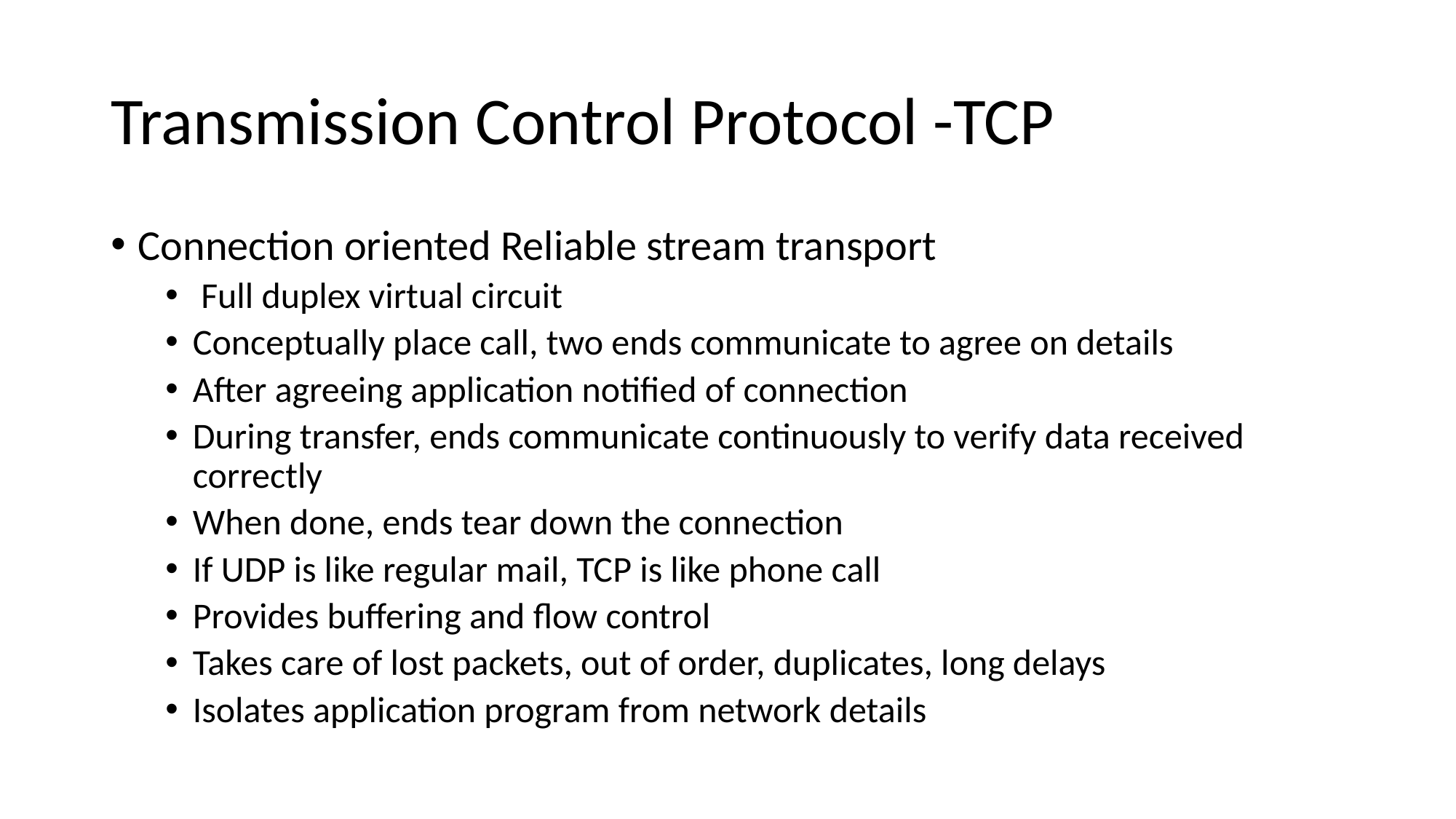

# Transmission Control Protocol -TCP
Connection oriented Reliable stream transport
 Full duplex virtual circuit
Conceptually place call, two ends communicate to agree on details
After agreeing application notified of connection
During transfer, ends communicate continuously to verify data received correctly
When done, ends tear down the connection
If UDP is like regular mail, TCP is like phone call
Provides buffering and flow control
Takes care of lost packets, out of order, duplicates, long delays
Isolates application program from network details